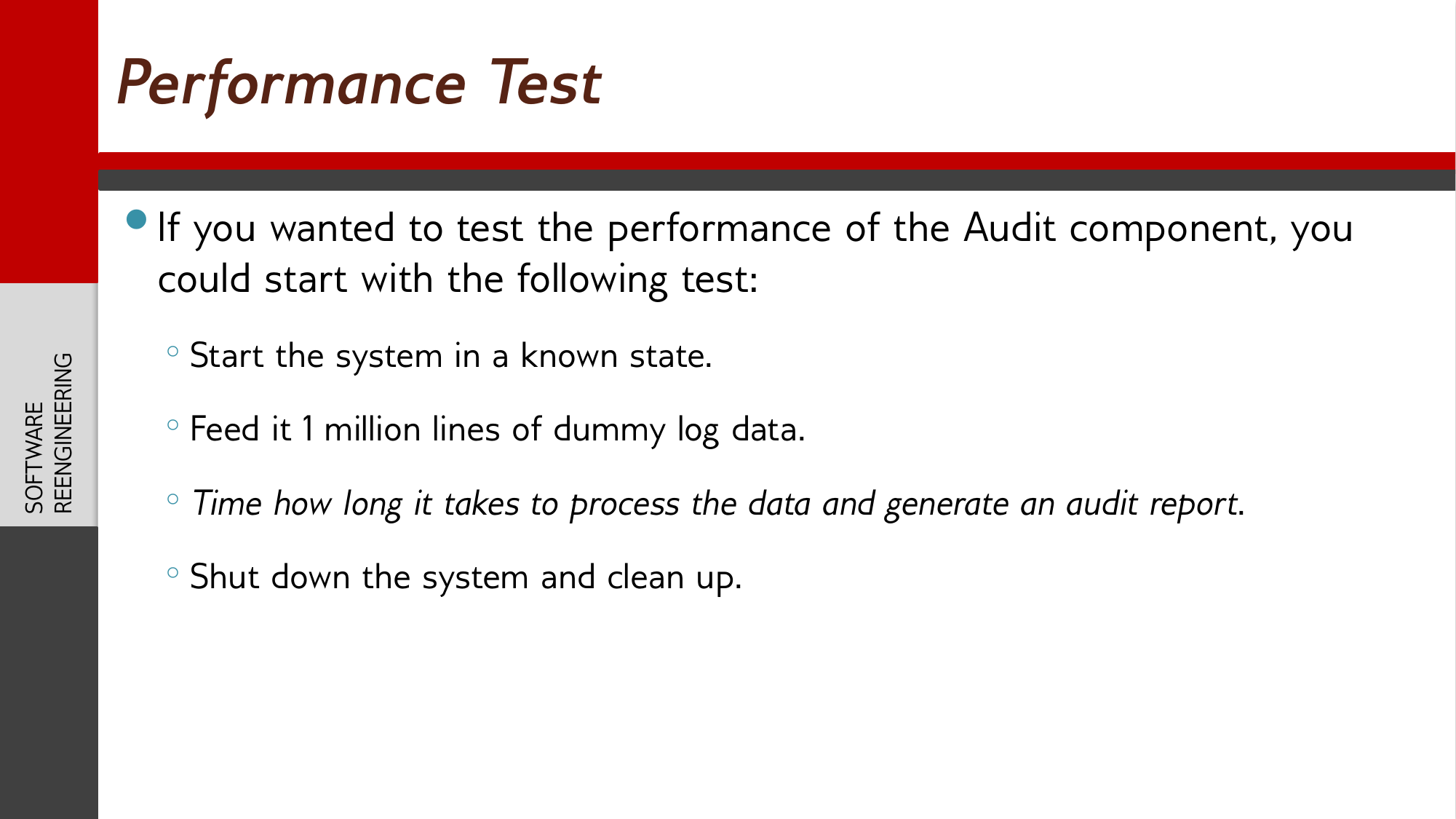

# Performance Test
If you wanted to test the performance of the Audit component, you could start with the following test:
Start the system in a known state.
Feed it 1 million lines of dummy log data.
Time how long it takes to process the data and generate an audit report.
Shut down the system and clean up.